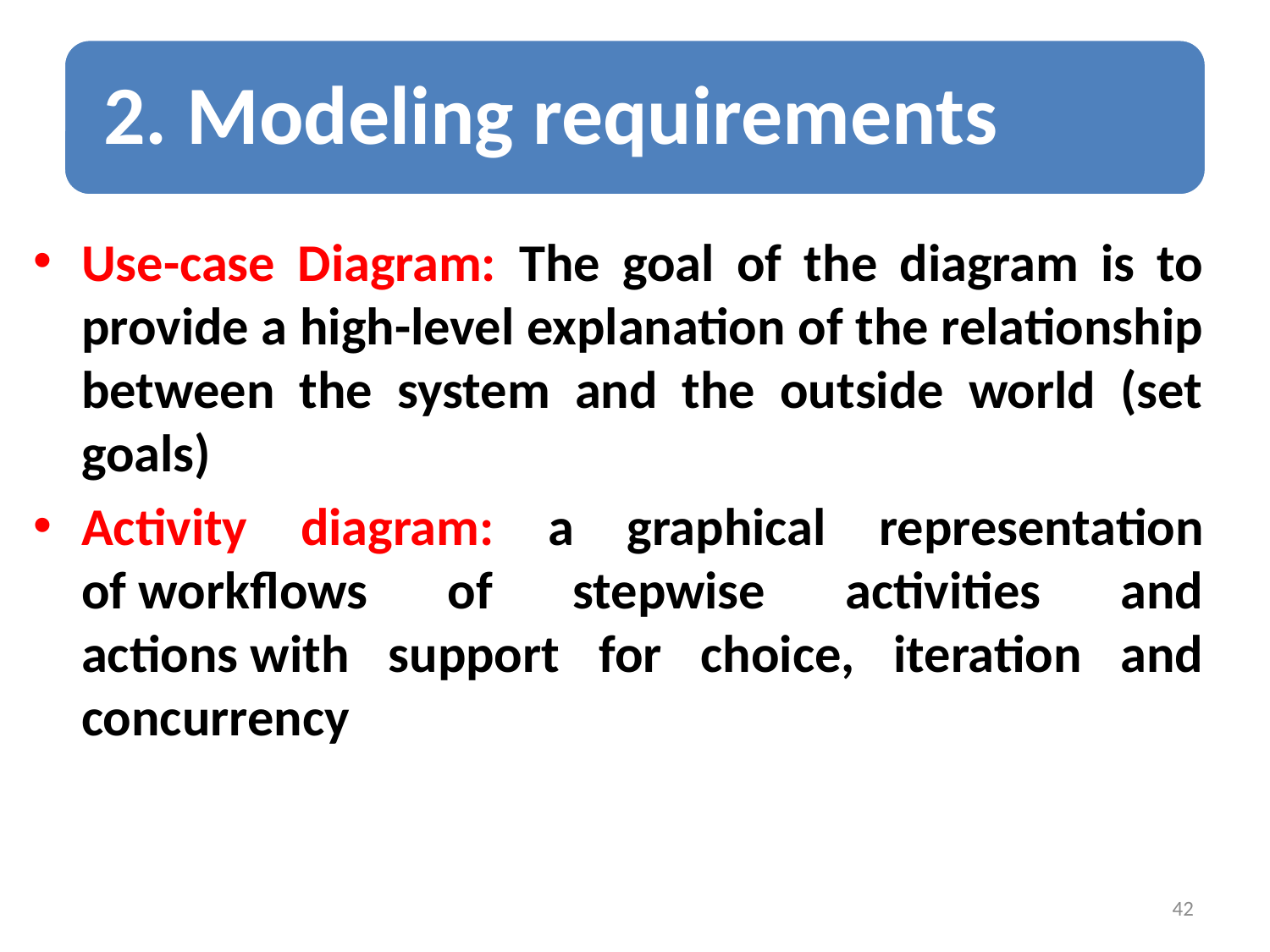

2. Modeling requirements
Use-case Diagram: The goal of the diagram is to provide a high-level explanation of the relationship between the system and the outside world (set goals)
Activity diagram: a graphical representation of workflows of stepwise activities and actions with support for choice, iteration and concurrency
42